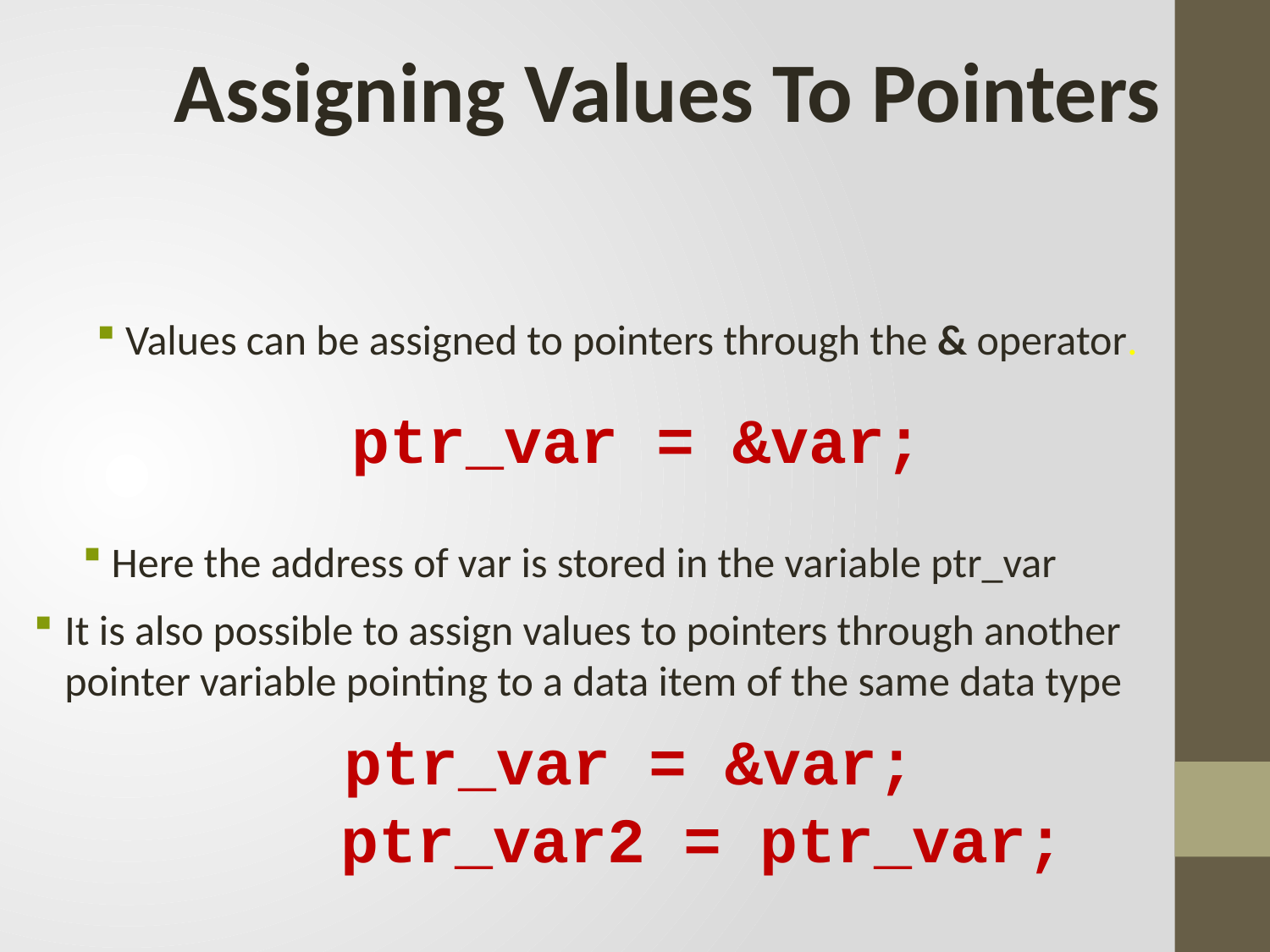

Assigning Values To Pointers
 Values can be assigned to pointers through the & operator.
ptr_var = &var;
 Here the address of var is stored in the variable ptr_var
It is also possible to assign values to pointers through another pointer variable pointing to a data item of the same data type
ptr_var = &var;
ptr_var2 = ptr_var;